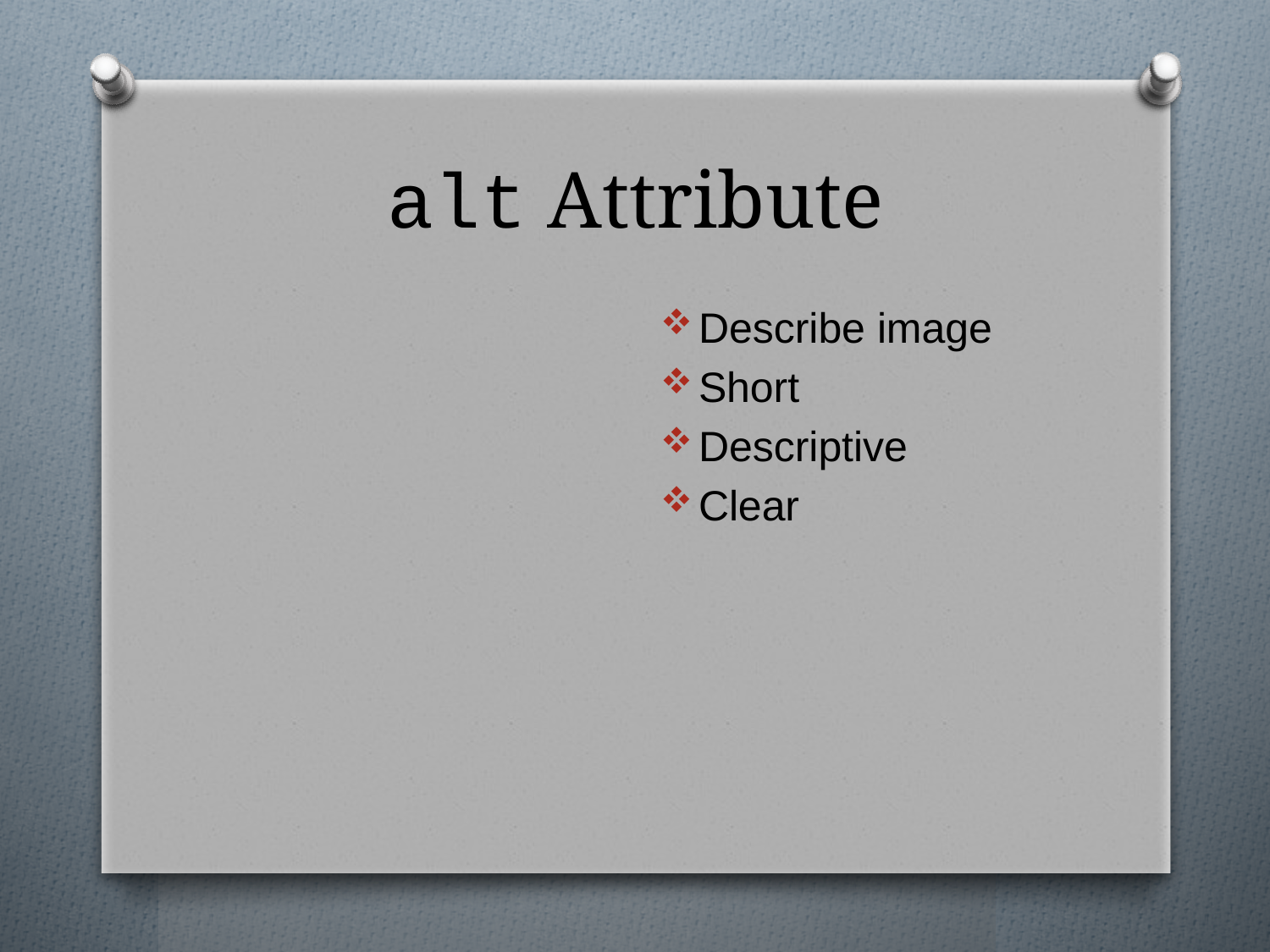

# alt Attribute
Describe image
Short
Descriptive
Clear